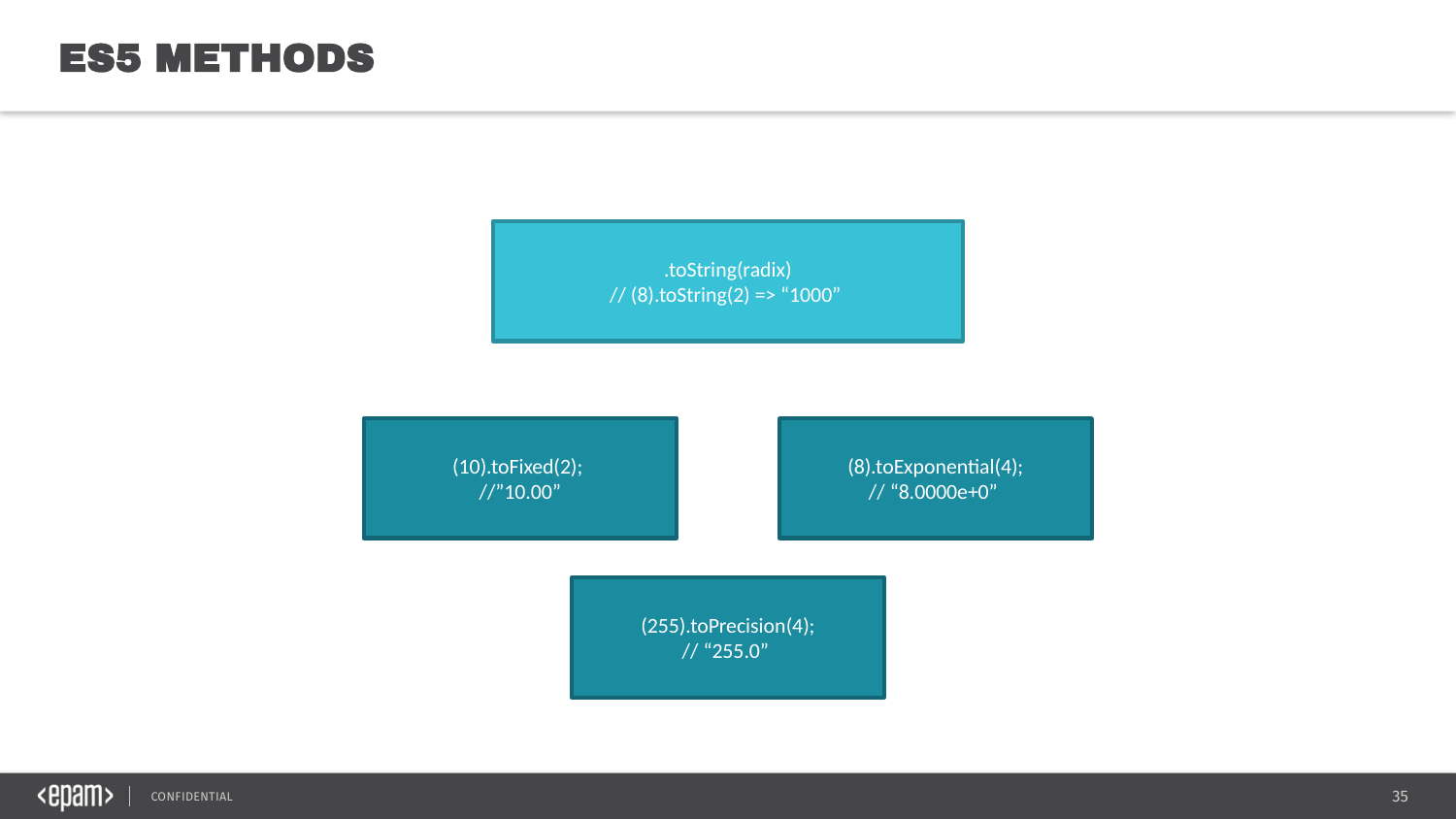

ES5 Methods
.toString(radix)
// (8).toString(2) => “1000”
(10).toFixed(2);
//”10.00”
(8).toExponential(4);
// “8.0000e+0”
(255).toPrecision(4);
// “255.0”